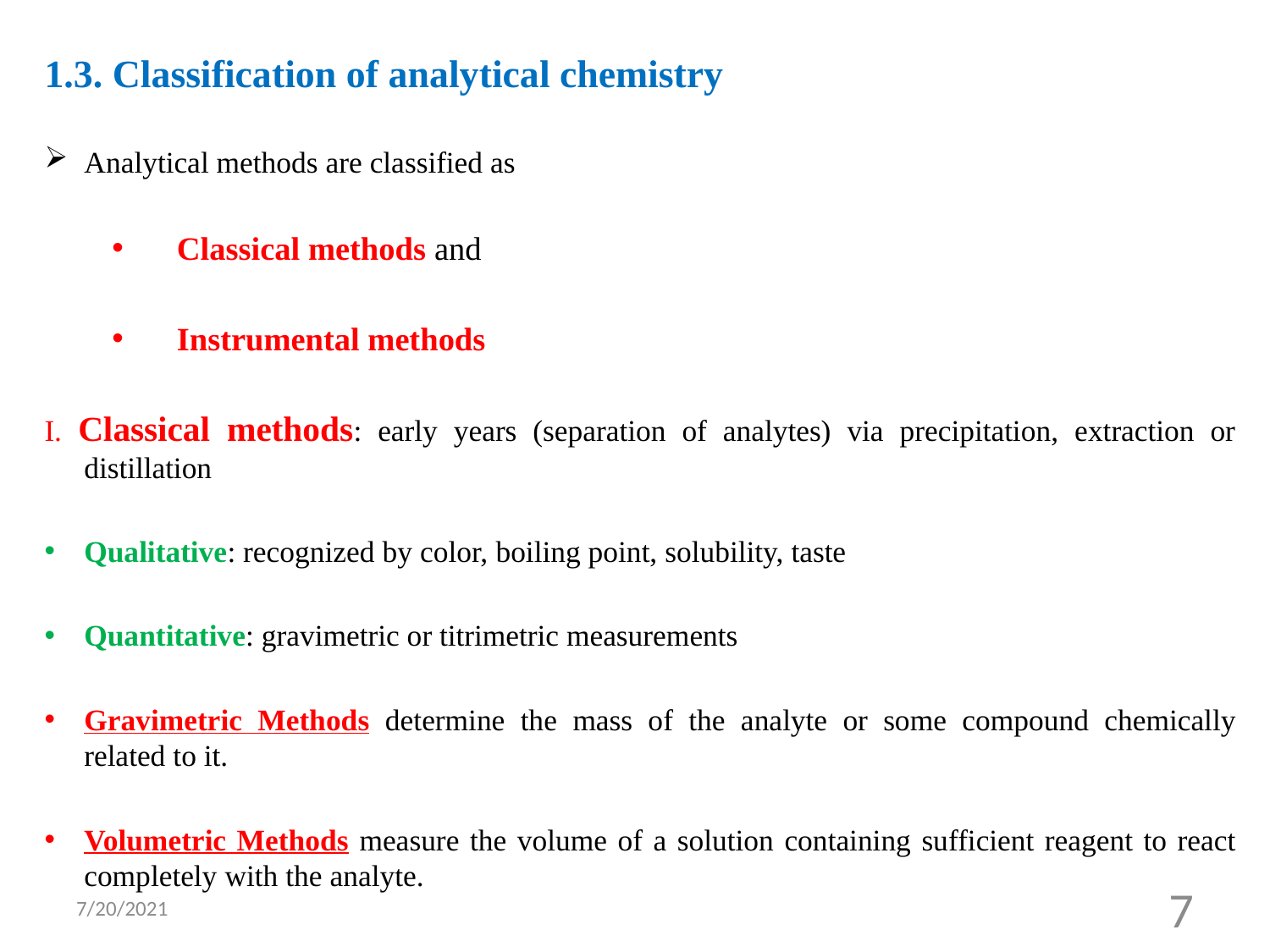

1.3. Classification of analytical chemistry

Analytical methods are classified as

Classical methods and

Instrumental methods

I. Classical methods: early years (separation of analytes) via precipitation, extraction or distillation

Qualitative: recognized by color, boiling point, solubility, taste

Quantitative: gravimetric or titrimetric measurements

Gravimetric Methods determine the mass of the analyte or some compound chemically related to it.

Volumetric Methods measure the volume of a solution containing sufficient reagent to react completely with the analyte.

7/20/2021
7